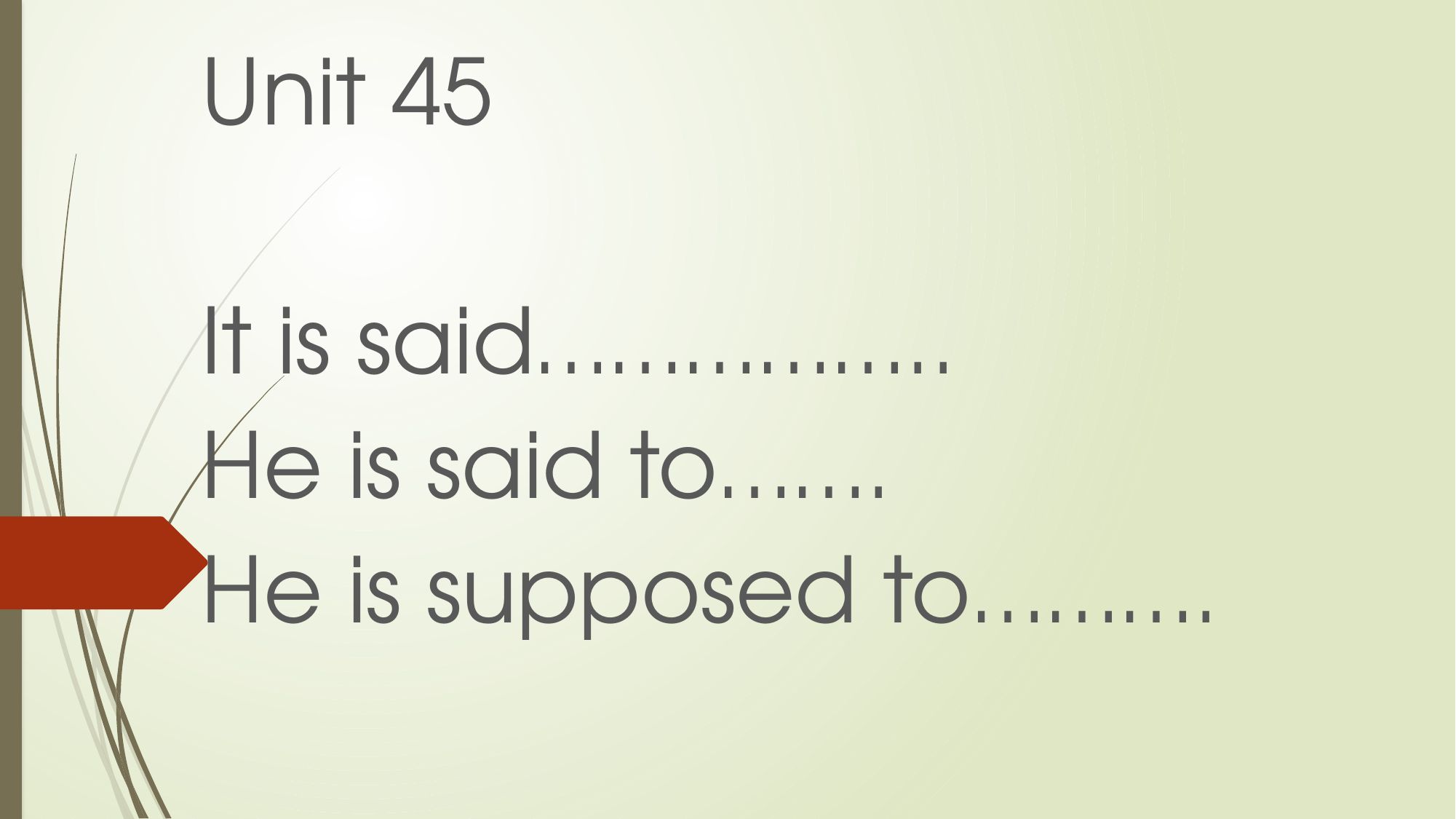

Unit 45

It is said……………..
He is said to…….
He is supposed to……….